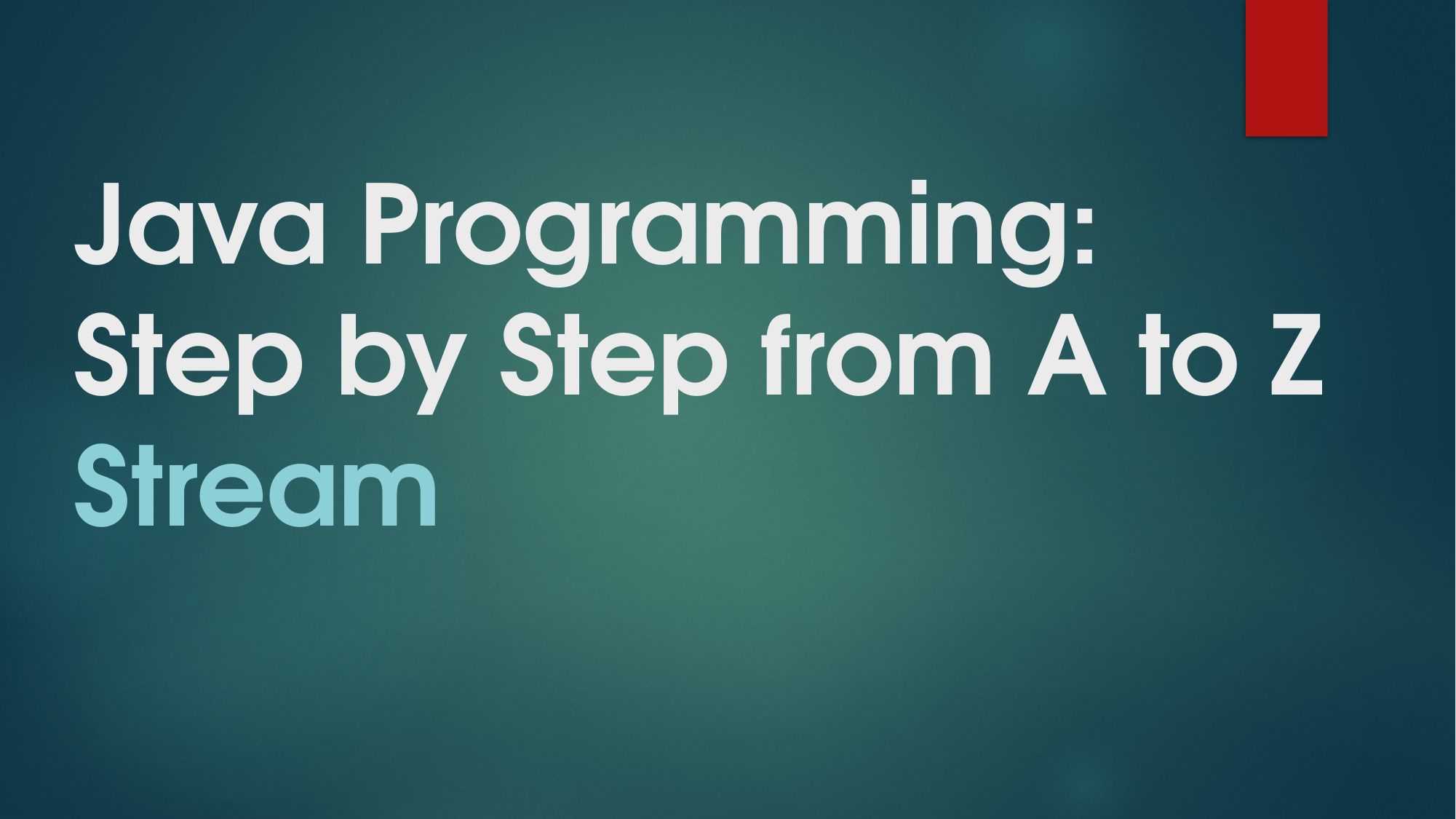

# Java Programming: Step by Step from A to Z Stream